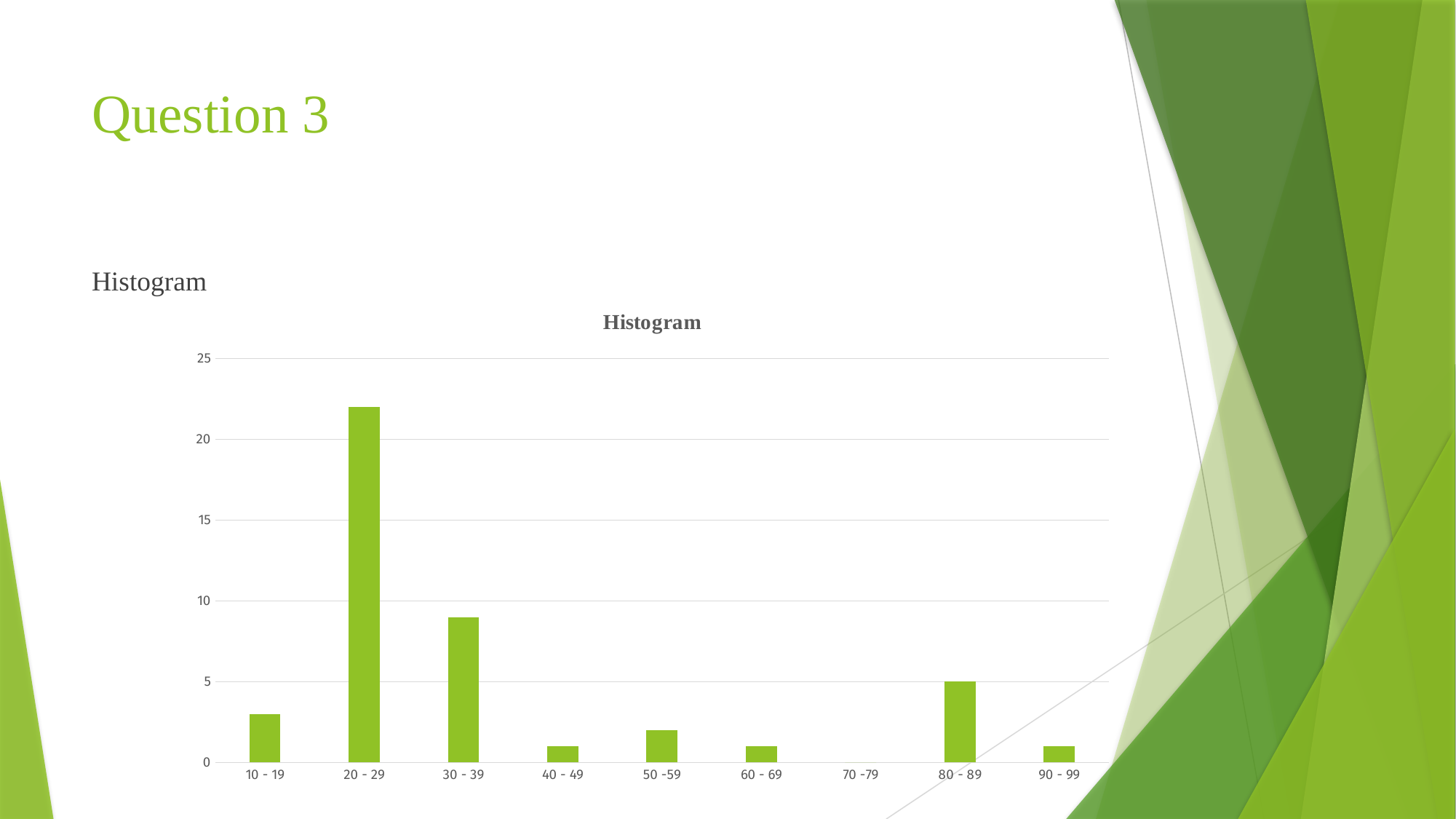

# Question 3
Histogram

### Chart: Histogram

| Category |  |
|---|---|
| 10 - 19 | 3.0 |
| 20 - 29 | 22.0 |
| 30 - 39 | 9.0 |
| 40 - 49 | 1.0 |
| 50 -59 | 2.0 |
| 60 - 69 | 1.0 |
| 70 -79 | 0.0 |
| 80 - 89 | 5.0 |
| 90 - 99 | 1.0 |